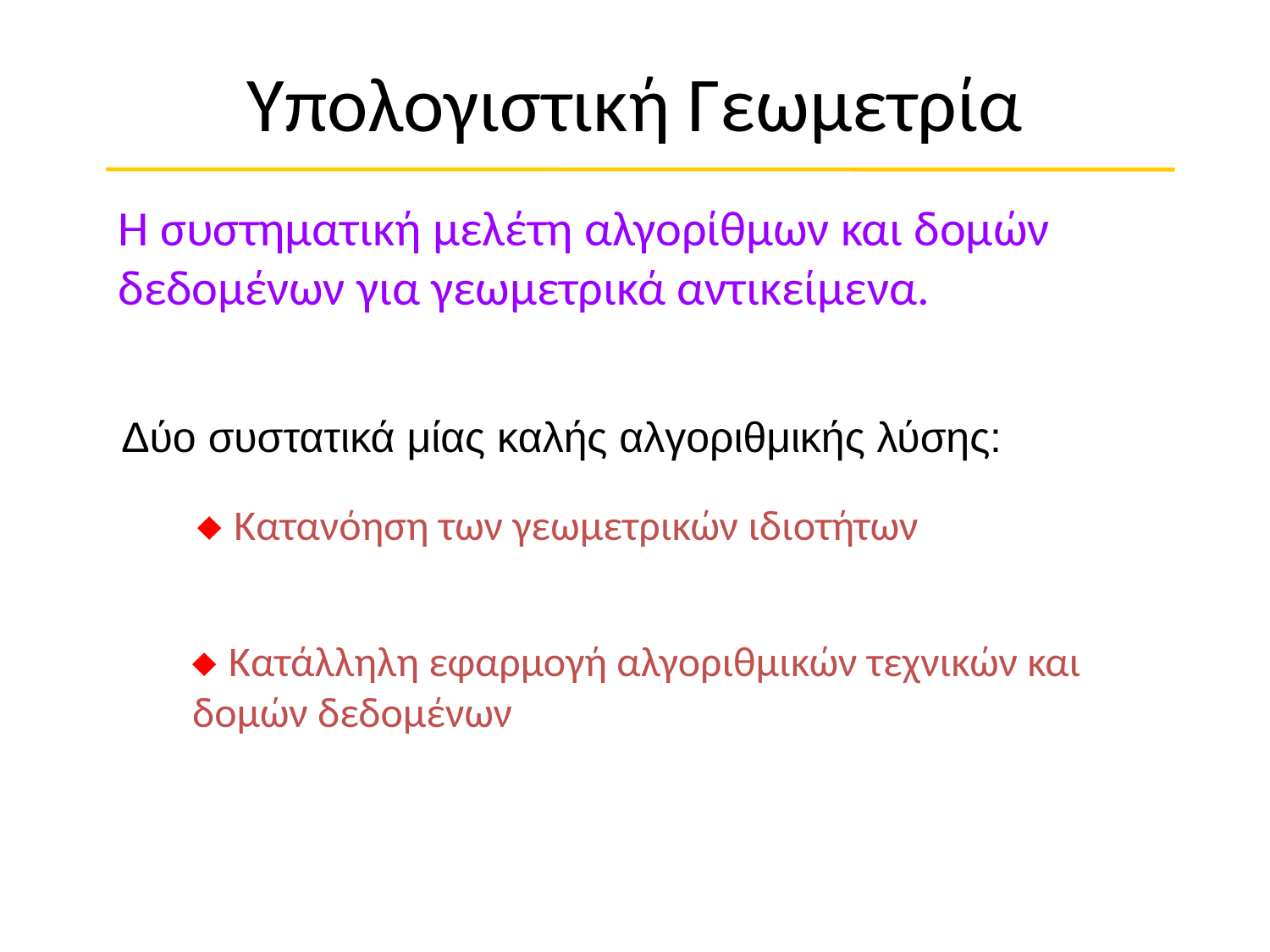

# Υπολογιστική Γεωμετρία

Η συστηματική μελέτη αλγορίθμων και δομών δεδομένων για γεωμετρικά αντικείμενα.
Δύο συστατικά μίας καλής αλγοριθμικής λύσης:
♦ Κατανόηση των γεωμετρικών ιδιοτήτων
♦ Κατάλληλη εφαρμογή αλγοριθμικών τεχνικών και δομών δεδομένων